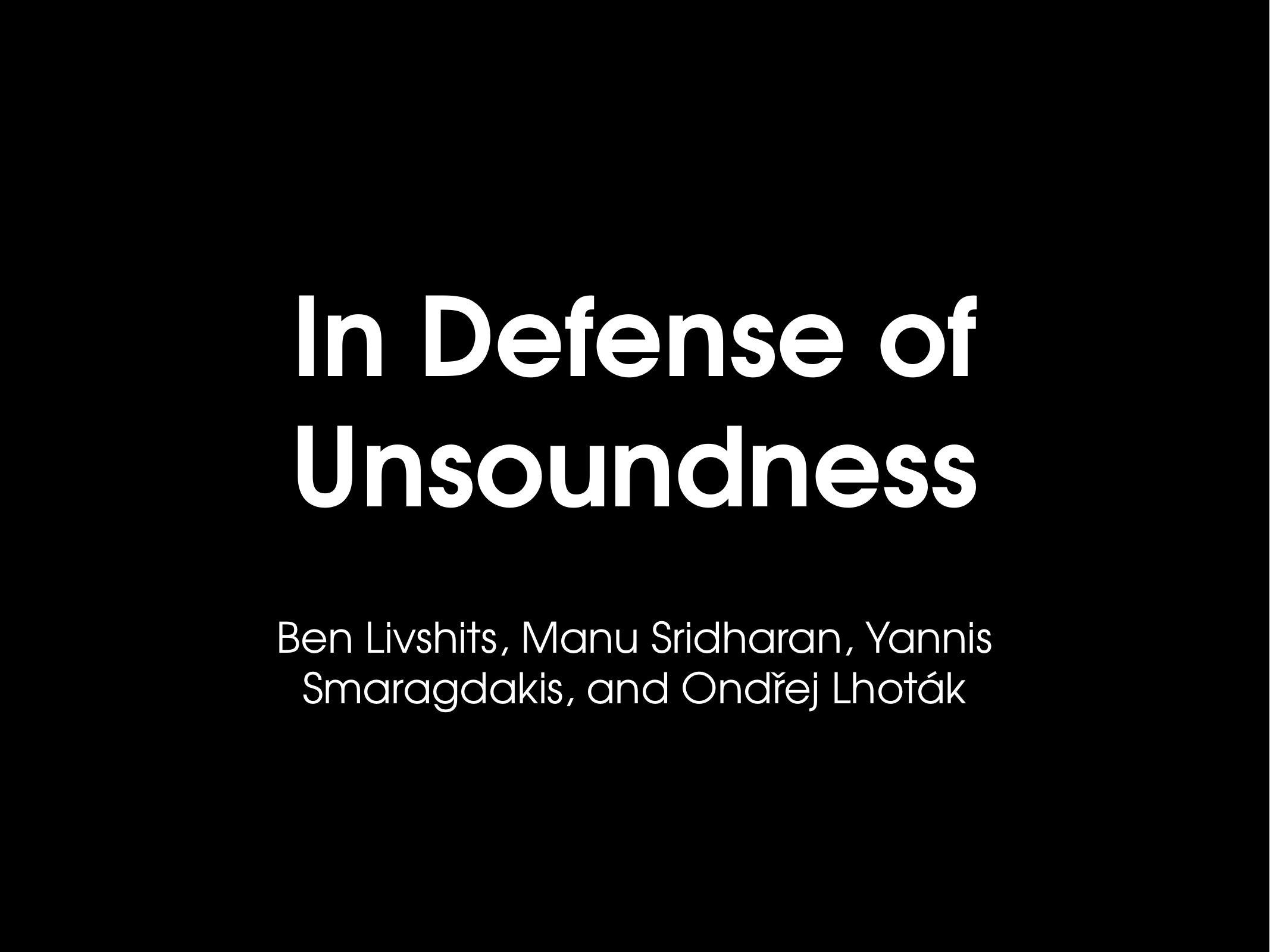

# In Defense of Unsoundness
Ben Livshits, Manu Sridharan, Yannis Smaragdakis, and Ondřej Lhoták